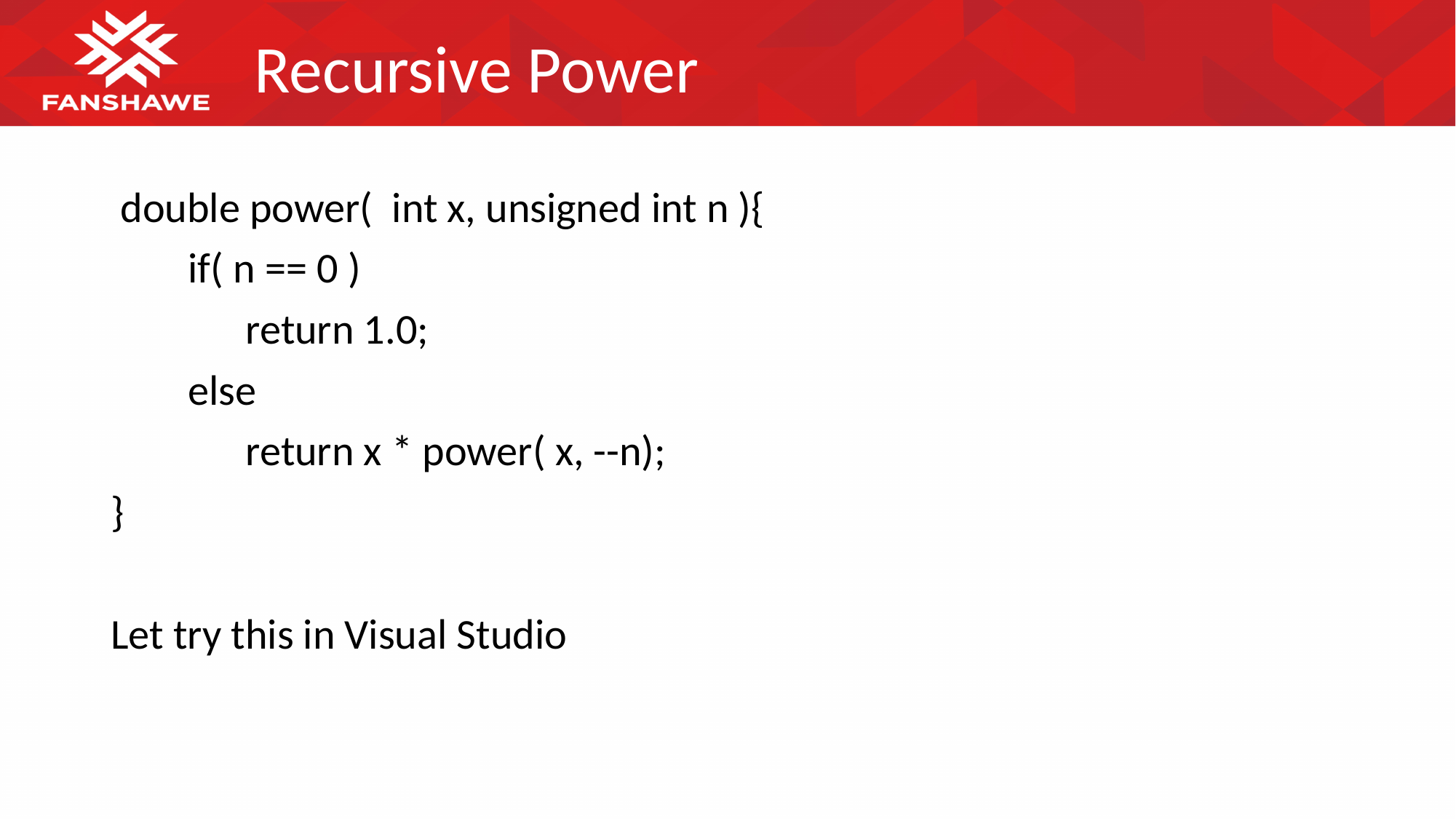

# Recursive Power
 double power(  int x, unsigned int n ){
        if( n == 0 )
              return 1.0;
        else
              return x * power( x, --n);
}

Let try this in Visual Studio